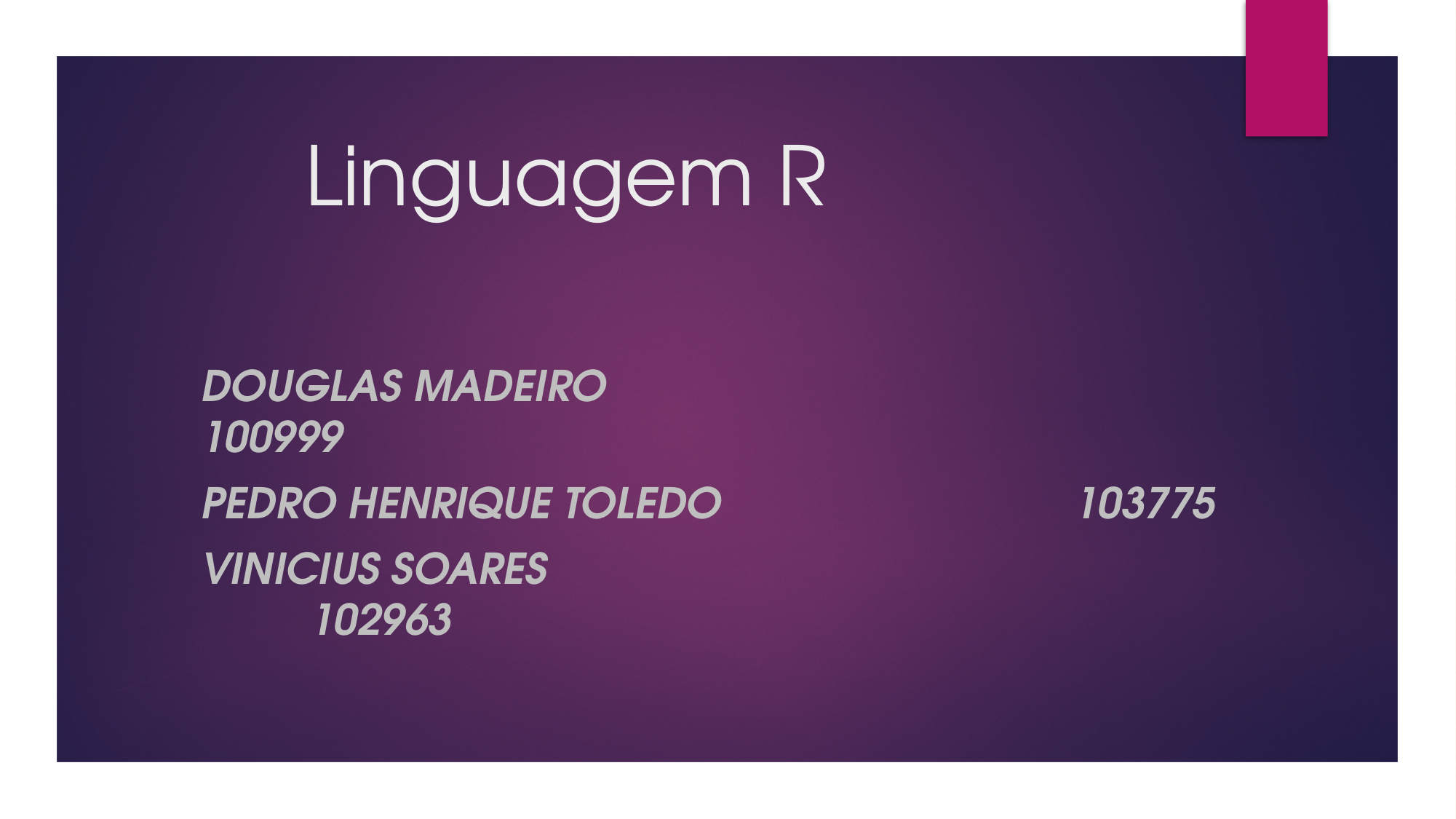

# Linguagem R
Douglas madeiro 						100999
Pedro Henrique toledo 				103775
Vinicius soares 							102963